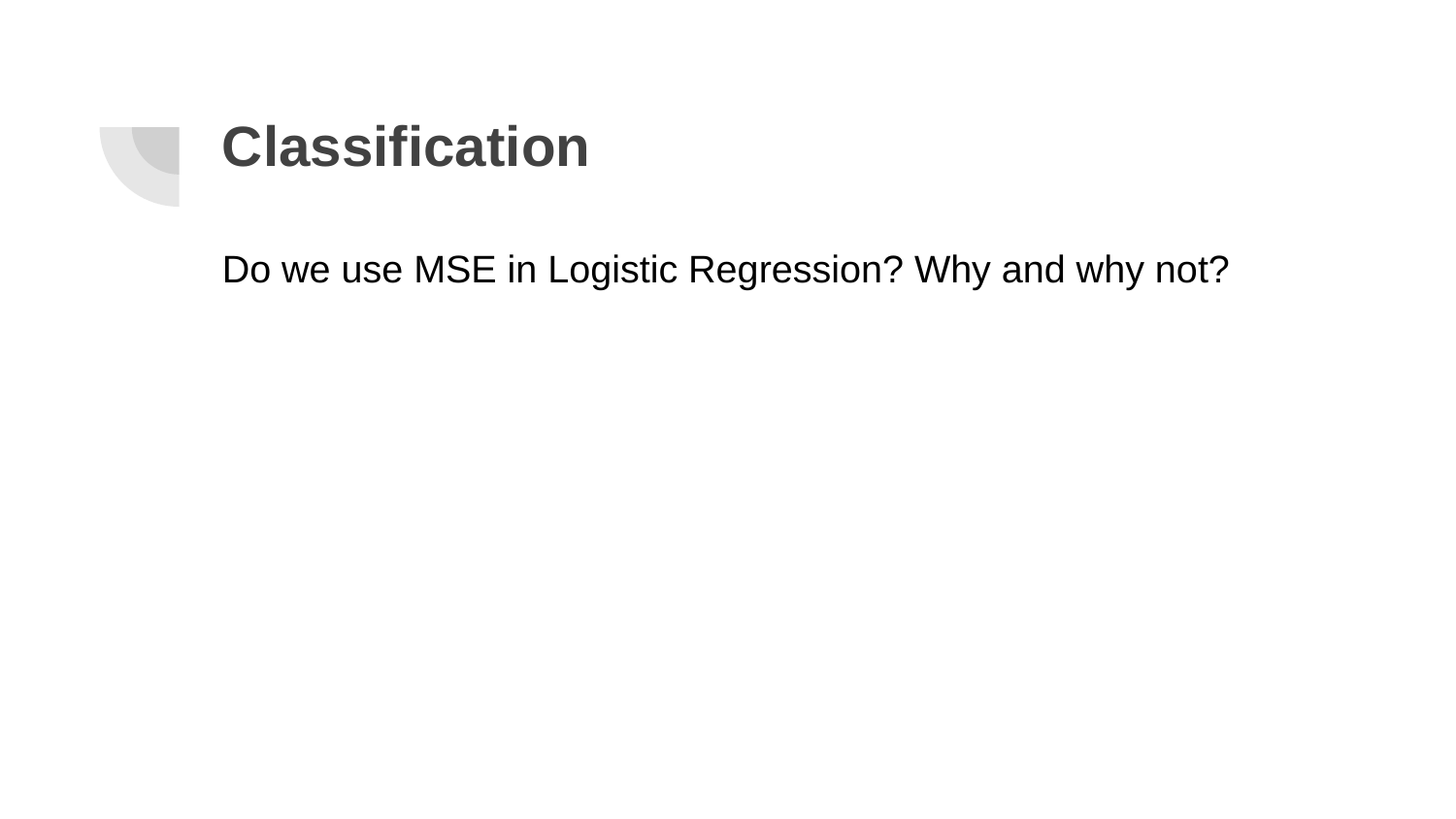

# Classification

Do we use MSE in Logistic Regression? Why and why not?